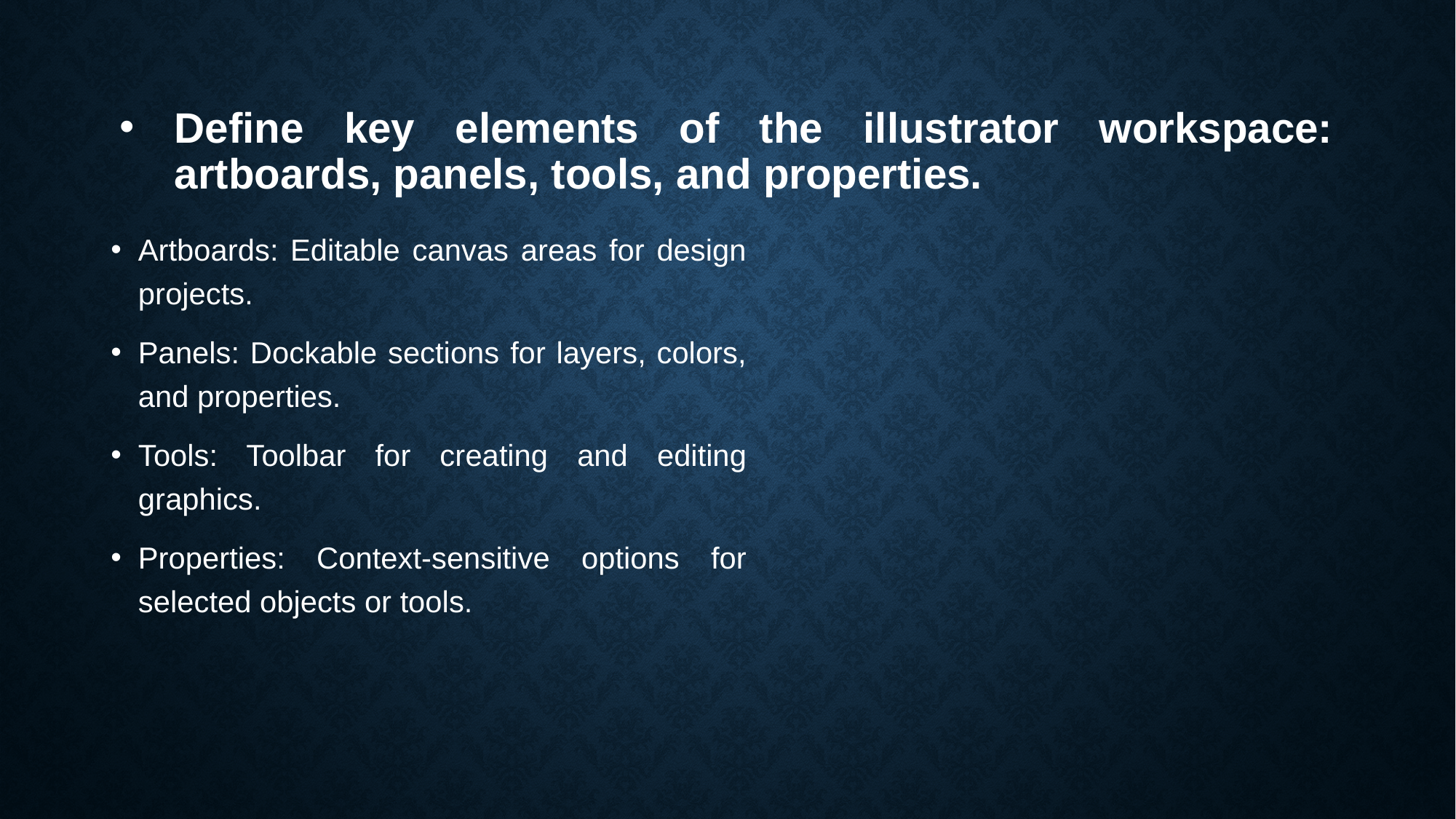

# Define key elements of the illustrator workspace: artboards, panels, tools, and properties.
Artboards: Editable canvas areas for design projects.
Panels: Dockable sections for layers, colors, and properties.
Tools: Toolbar for creating and editing graphics.
Properties: Context-sensitive options for selected objects or tools.